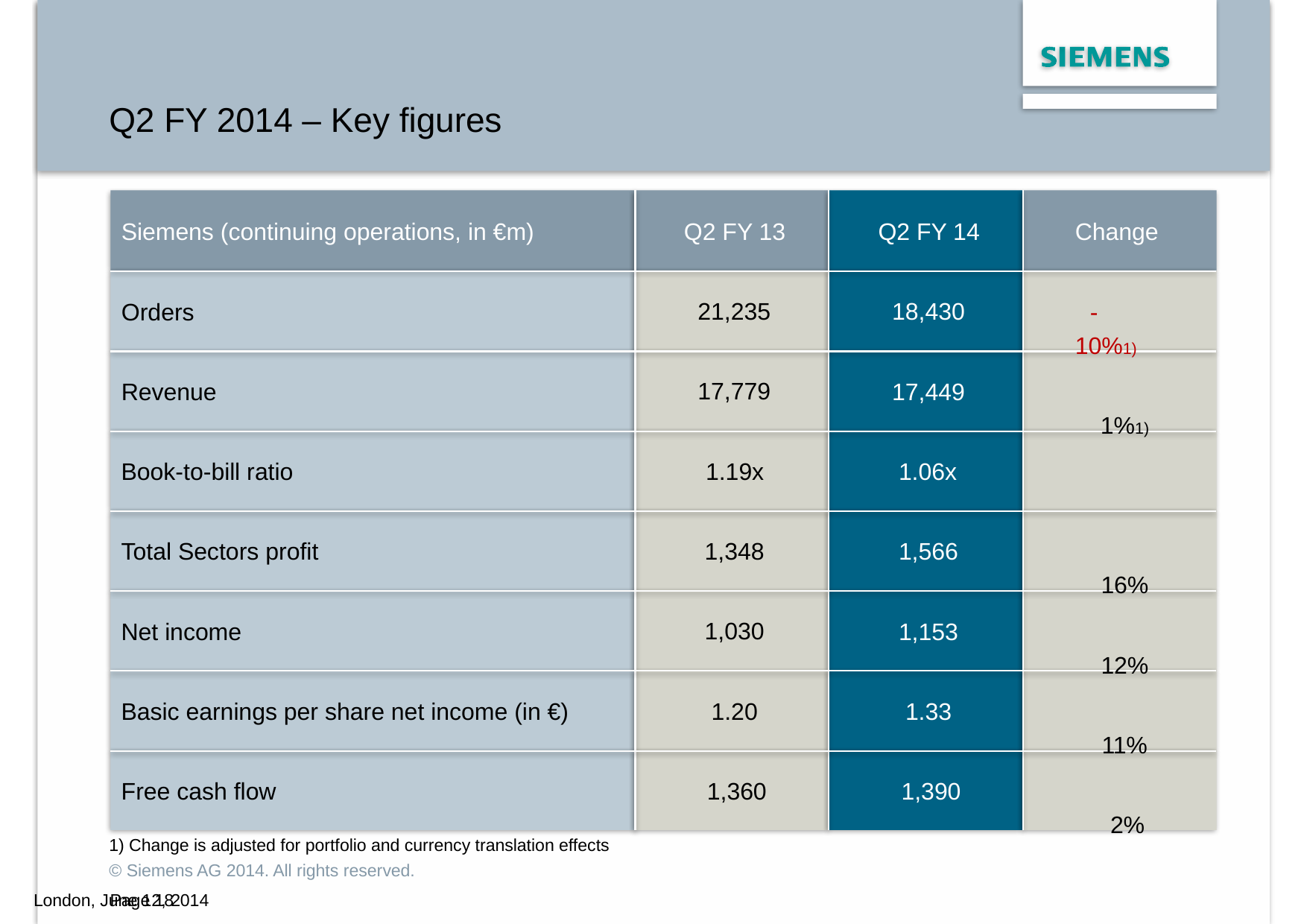

Q2 FY 2014 – Key figures

Siemens (continuing operations, in €m)

Orders

Revenue

Book-to-bill ratio

Total Sectors profit

Net income

Basic earnings per share net income (in €)

Free cash flow

1) Change is adjusted for portfolio and currency translation effects
© Siemens AG 2014. All rights reserved.

Q2 FY 13

21,235

17,779

1.19x

1,348

1,030

1.20

1,360
Q2 FY 14

18,430

17,449

1.06x

1,566

1,153

1.33

1,390
Change

-10%1)

1%1)

16%

12%

11%

2%

Page 18
London, June 12, 2014                                                                                                                                                                                                                                                         JP Morgan Conference